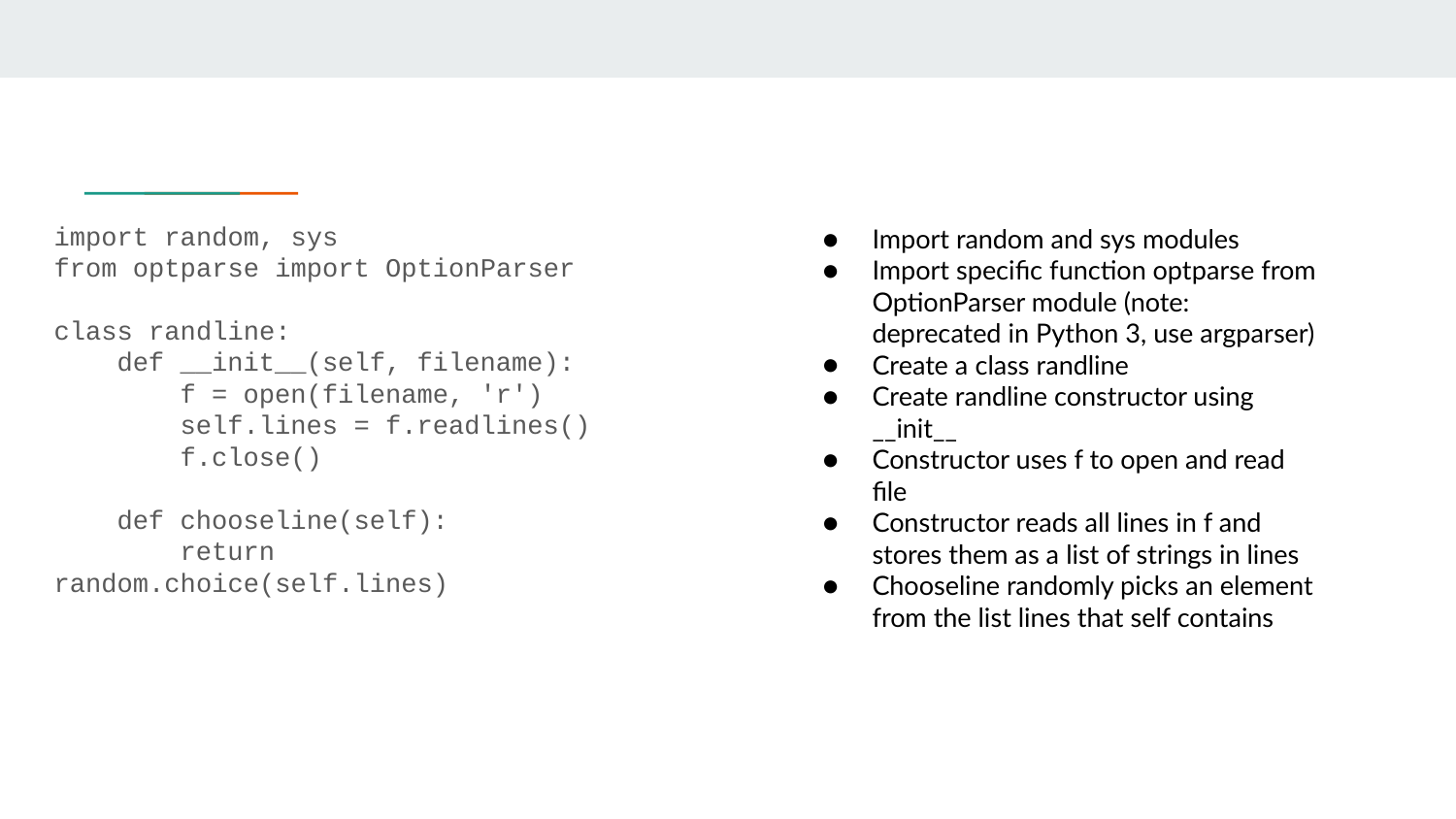

import random, sys
from optparse import OptionParser

class randline:
    def __init__(self, filename):
        f = open(filename, 'r')
        self.lines = f.readlines()
        f.close()

    def chooseline(self):
        return random.choice(self.lines)
Import random and sys modules
Import specific function optparse from OptionParser module (note: deprecated in Python 3, use argparser)
Create a class randline
Create randline constructor using __init__
Constructor uses f to open and read file
Constructor reads all lines in f and stores them as a list of strings in lines
Chooseline randomly picks an element from the list lines that self contains